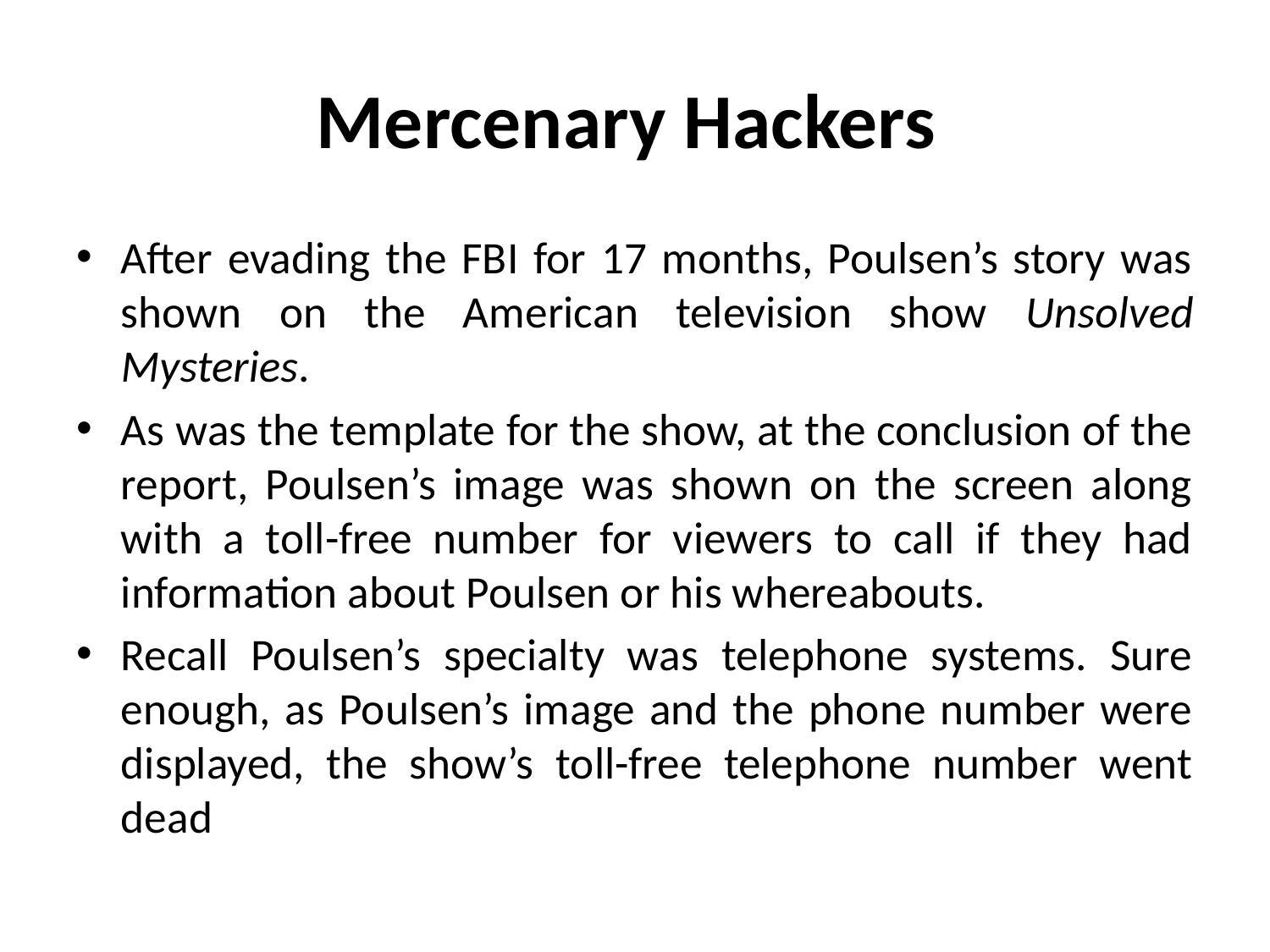

# Mercenary Hackers
After evading the FBI for 17 months, Poulsen’s story was shown on the American television show Unsolved Mysteries.
As was the template for the show, at the conclusion of the report, Poulsen’s image was shown on the screen along with a toll-free number for viewers to call if they had information about Poulsen or his whereabouts.
Recall Poulsen’s specialty was telephone systems. Sure enough, as Poulsen’s image and the phone number were displayed, the show’s toll-free telephone number went dead